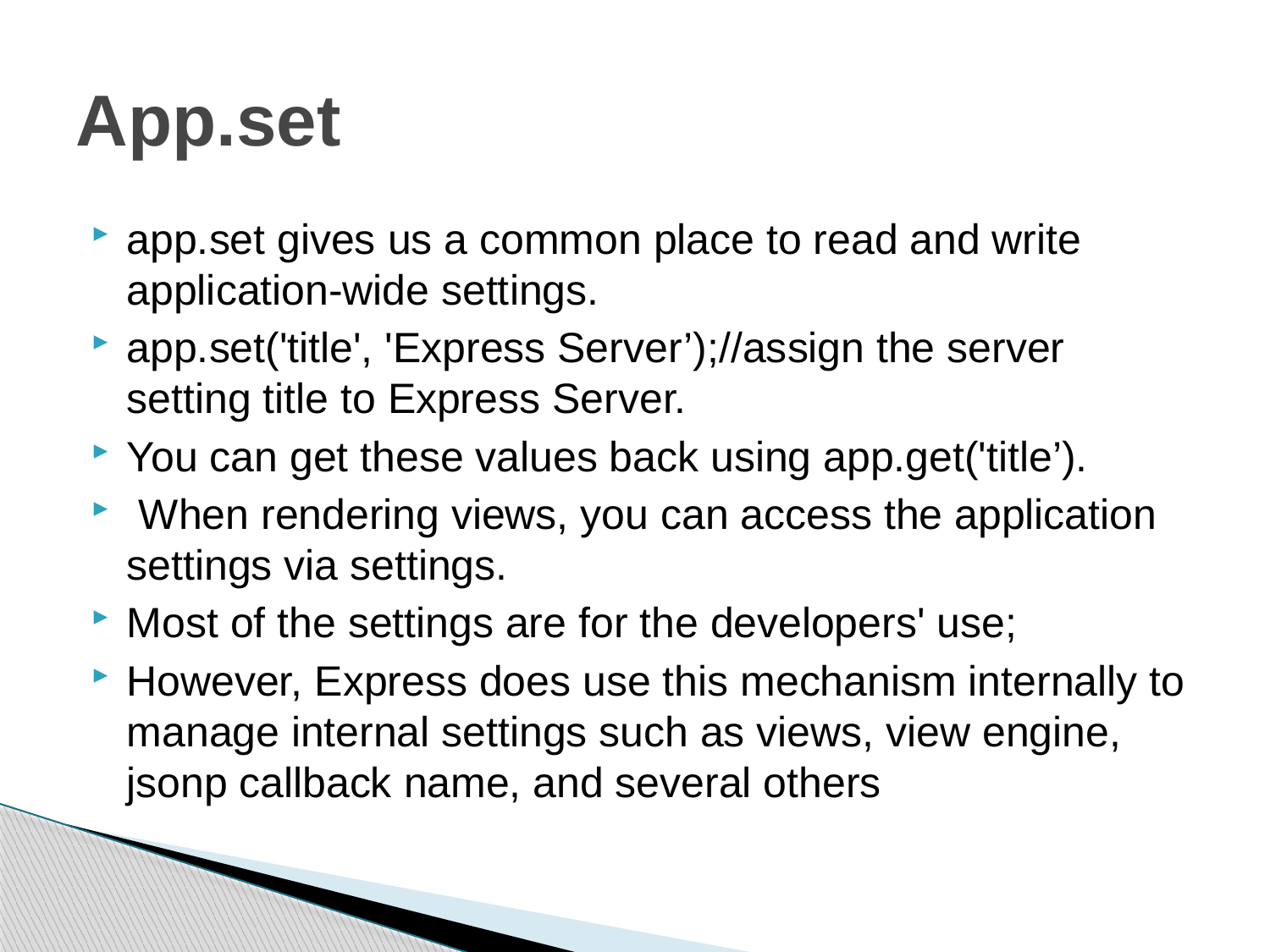

# App.set
app.set gives us a common place to read and write application-wide settings.
app.set('title', 'Express Server’);//assign the server setting title to Express Server.
You can get these values back using app.get('title’).
 When rendering views, you can access the application settings via settings.
Most of the settings are for the developers' use;
However, Express does use this mechanism internally to manage internal settings such as views, view engine, jsonp callback name, and several others